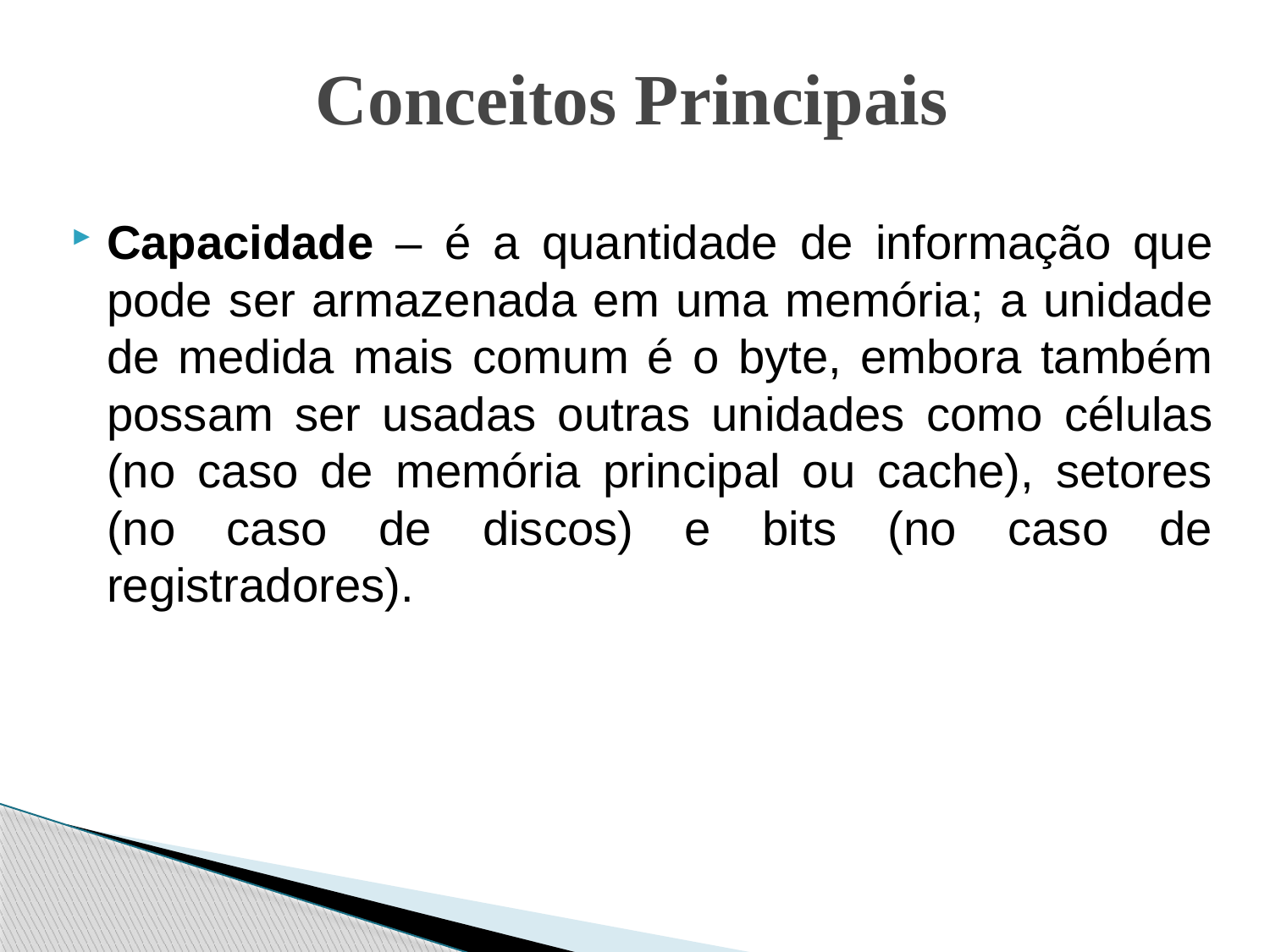

# Conceitos Principais
Capacidade – é a quantidade de informação que pode ser armazenada em uma memória; a unidade de medida mais comum é o byte, embora também possam ser usadas outras unidades como células (no caso de memória principal ou cache), setores (no caso de discos) e bits (no caso de registradores).